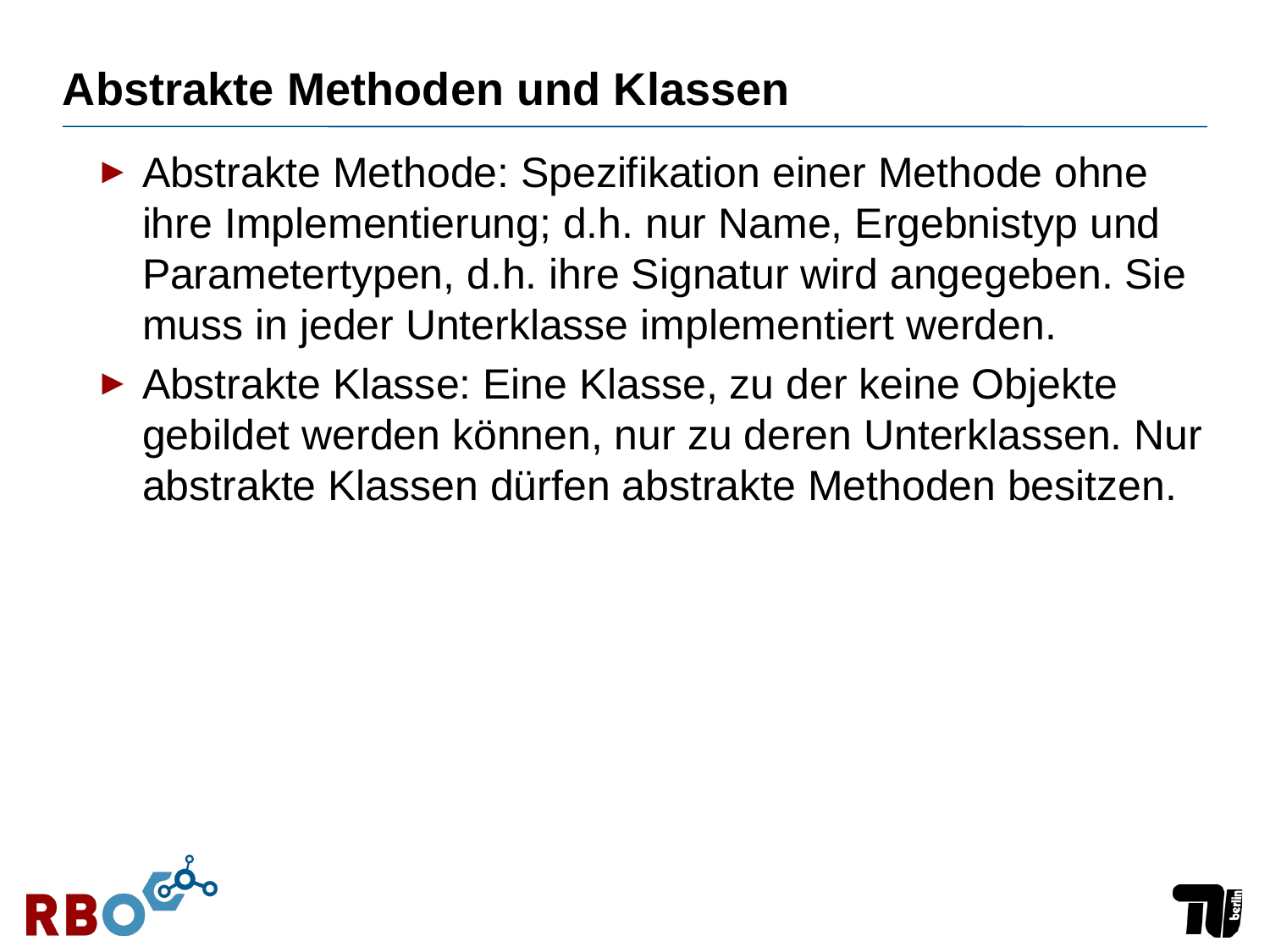

# Abstrakte Methoden und Klassen
Abstrakte Methode: Spezifikation einer Methode ohne ihre Implementierung; d.h. nur Name, Ergebnistyp und Parametertypen, d.h. ihre Signatur wird angegeben. Sie muss in jeder Unterklasse implementiert werden.
Abstrakte Klasse: Eine Klasse, zu der keine Objekte gebildet werden können, nur zu deren Unterklassen. Nur abstrakte Klassen dürfen abstrakte Methoden besitzen.